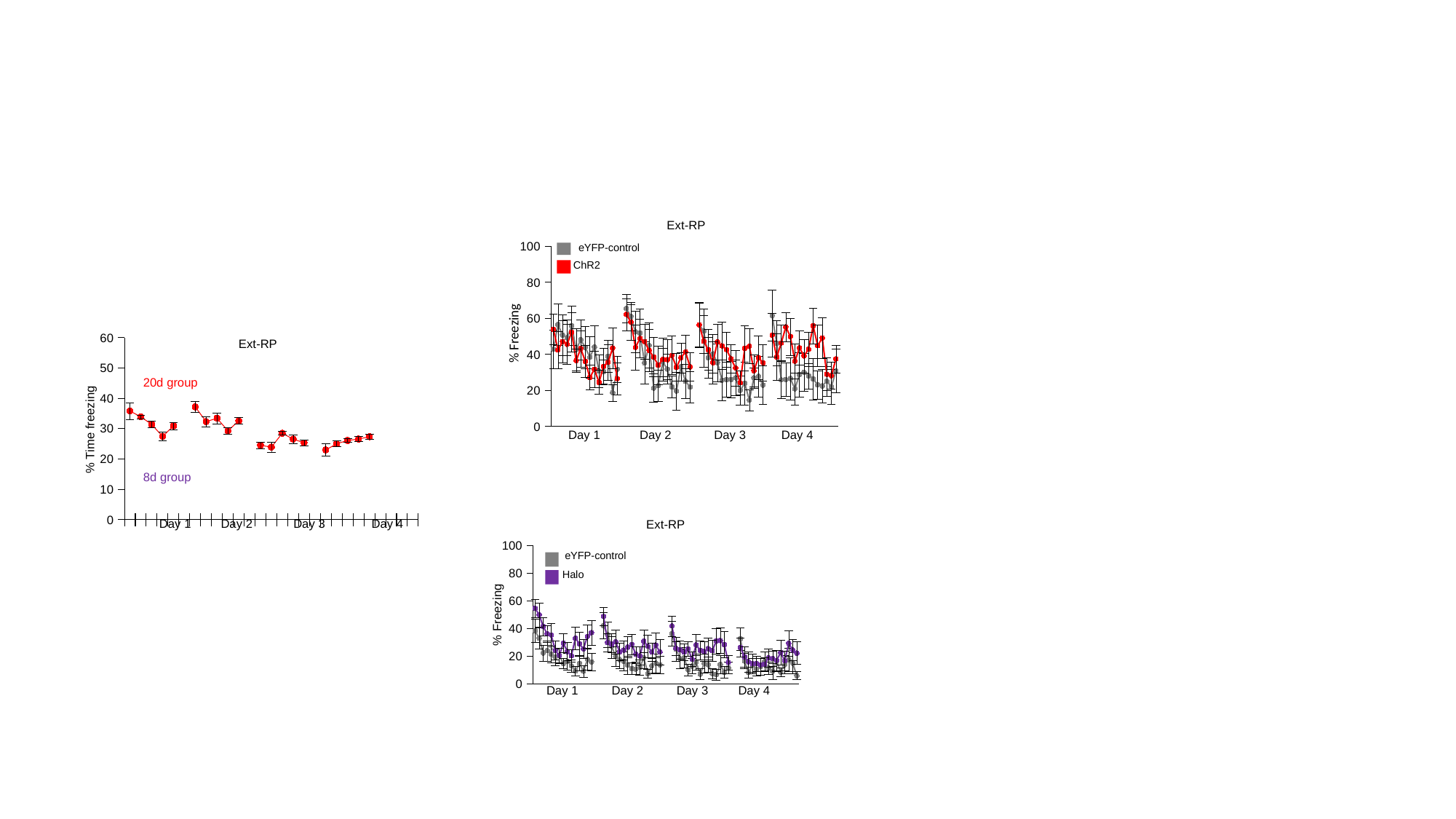

Ext-RP
eYFP-control

### Chart

| Category |  |  |
|---|---|---|
  ChR2

% Freezing
Day 1
Day 2
Day 3
Day 4

### Chart

| Category |  |  |
|---|---|---|
| Ext-RP 1 | 39.89181286549707 | 35.85277777777775 |
|  | 27.96783625730992 | 33.89722222222223 |
|  | 22.93859649122806 | 31.41111111111111 |
|  | 18.84795321637427 | 27.425 |
|  | 19.34502923976549 | 30.90277777777768 |
|  | None | None |
| Ext-RP 2 | 30.78947368421052 | 37.18055555555556 |
|  | 21.9766081871345 | 32.325 |
|  | 17.45029239766082 | 33.4416666666657 |
|  | 15.07309941520468 | 29.28888888888889 |
|  | 15.4766081871345 | 32.56944444444444 |
|  | None | None |
| Ext-RP 3 | 20.01461988304094 | 24.49444444444444 |
|  | 14.08771929824561 | 23.89722222222222 |
|  | 13.49415204678363 | 28.47777777777777 |
|  | 13.19590643274854 | 26.55277777777778 |
|  | 13.29824561403509 | 25.31388888888888 |
|  | None | None |
| Ext-RP 4 | 16.83918128654971 | 22.98055555555556 |
Ext-RP
20d group
% Time freezing
8d group
Day 1
Day 2
 Day 3
Day 4
Ext-RP

### Chart

| Category |  |  |
|---|---|---|
eYFP-control

Halo

% Freezing

Day 1
Day 2
Day 4
Day 3